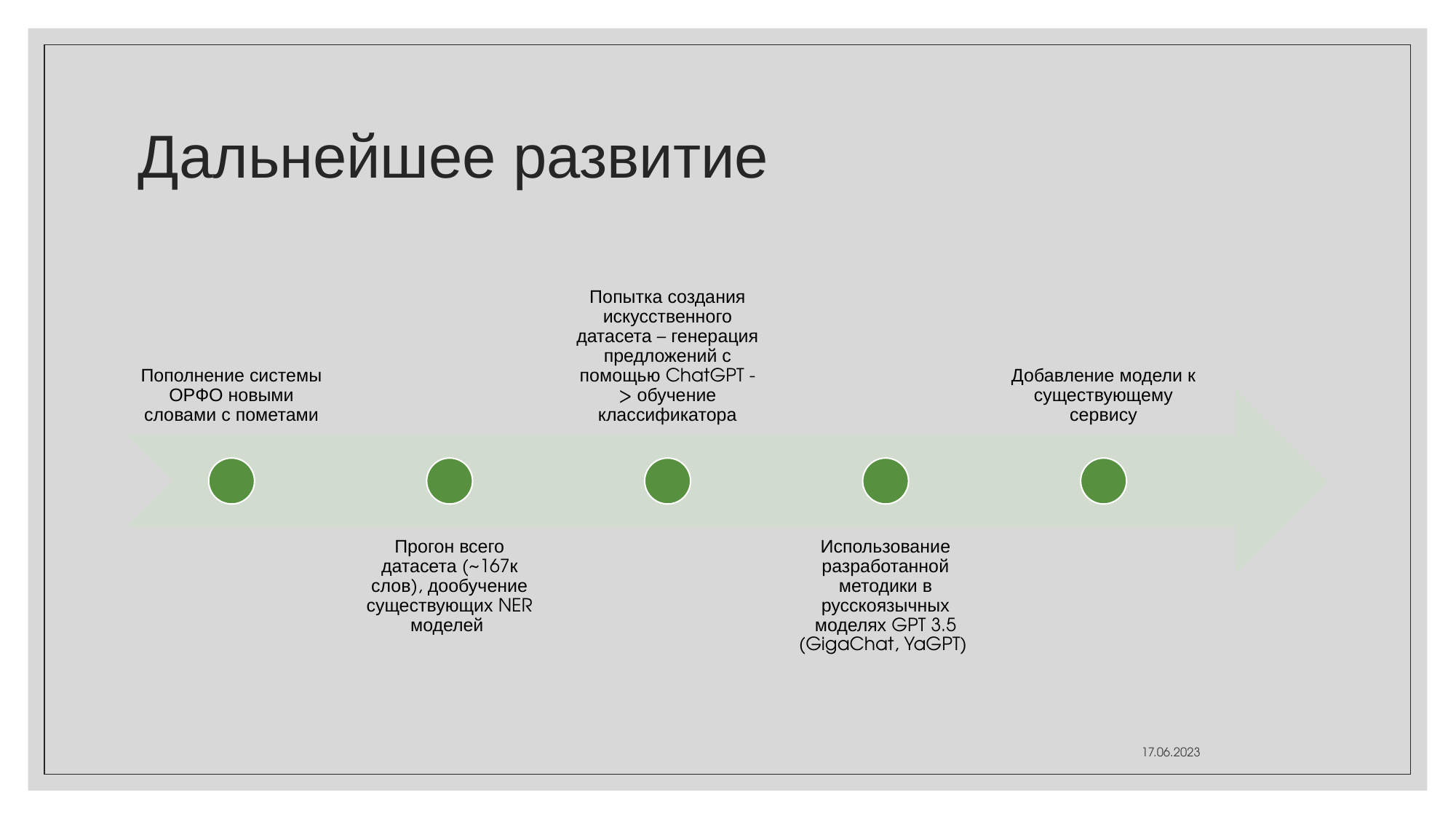

# Дальнейшее развитие
Пополнение системы ОРФО новыми словами с пометами
Прогон всего датасета (~167к слов), дообучение существующих NER моделей
Попытка создания искусственного датасета – генерация предложений с помощью ChatGPT -> обучение классификатора
Использование разработанной методики в русскоязычных моделях GPT 3.5 (GigaChat, YaGPT)
Добавление модели к существующему сервису
17.06.2023